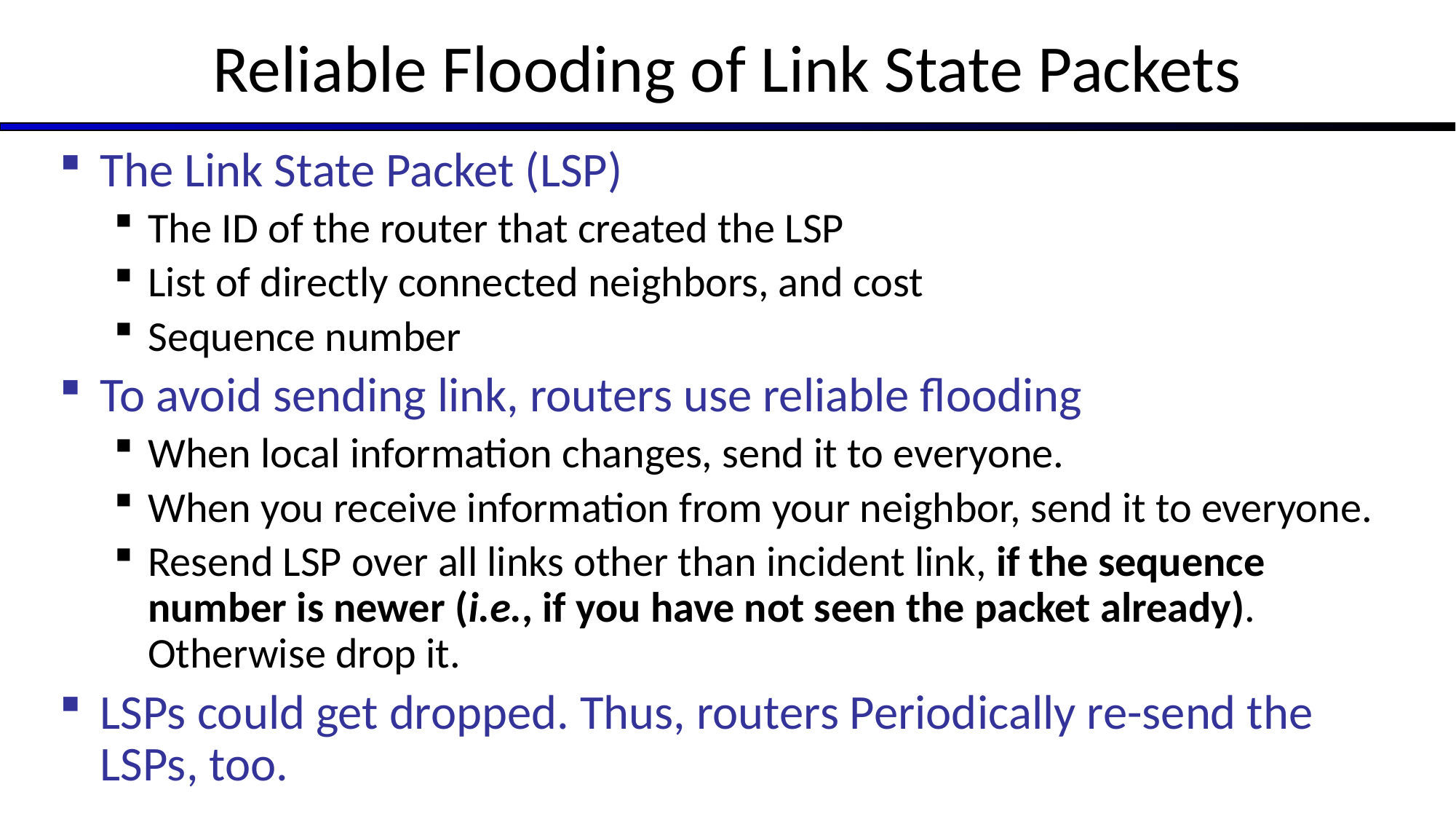

# Reliable Flooding of Link State Packets
The Link State Packet (LSP)
The ID of the router that created the LSP
List of directly connected neighbors, and cost
Sequence number
To avoid sending link, routers use reliable flooding
When local information changes, send it to everyone.
When you receive information from your neighbor, send it to everyone.
Resend LSP over all links other than incident link, if the sequence number is newer (i.e., if you have not seen the packet already). Otherwise drop it.
LSPs could get dropped. Thus, routers Periodically re-send the LSPs, too.